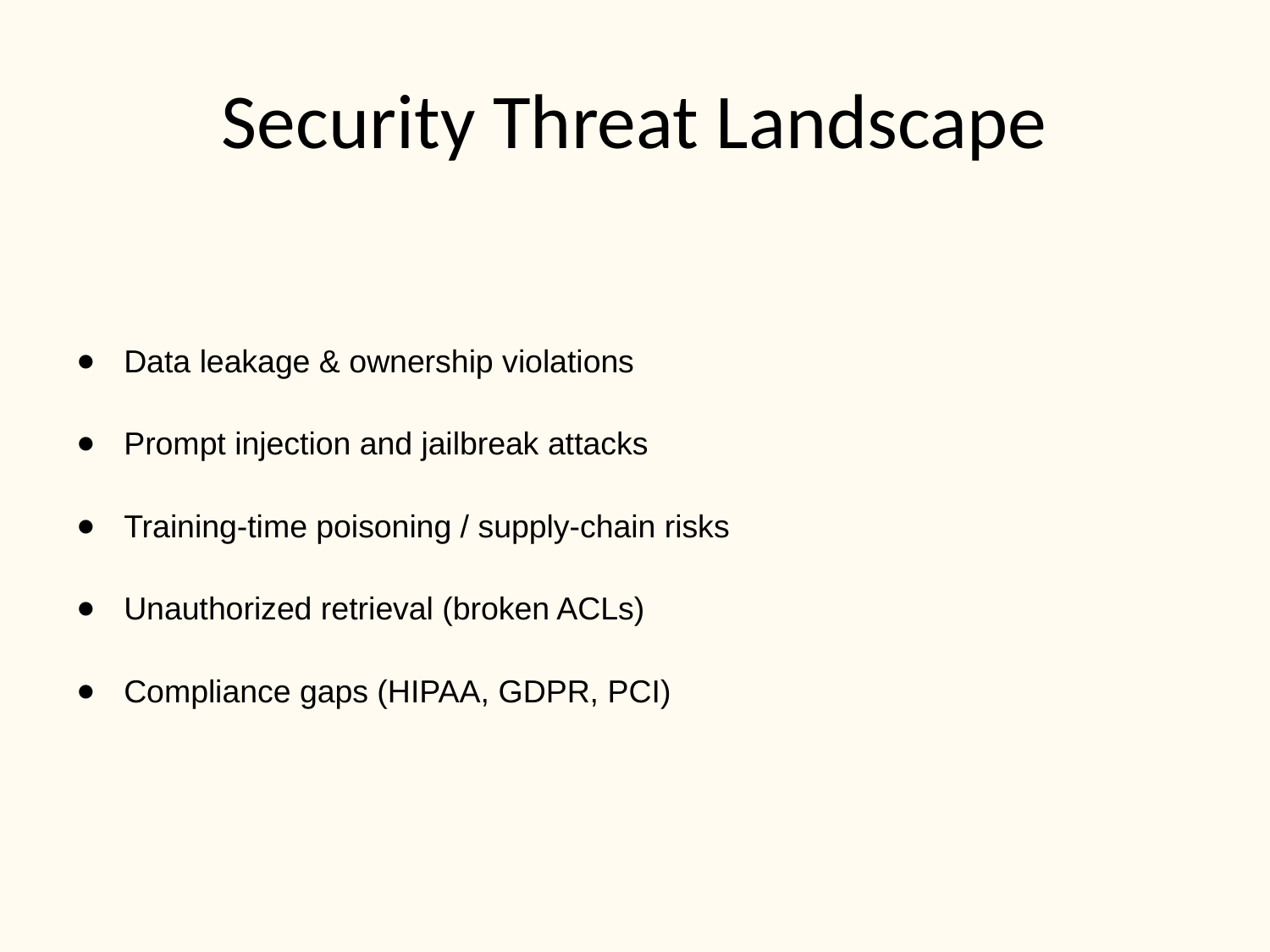

# Security Threat Landscape

Data leakage & ownership violations
Prompt injection and jailbreak attacks
Training‑time poisoning / supply‑chain risks
Unauthorized retrieval (broken ACLs)
Compliance gaps (HIPAA, GDPR, PCI)